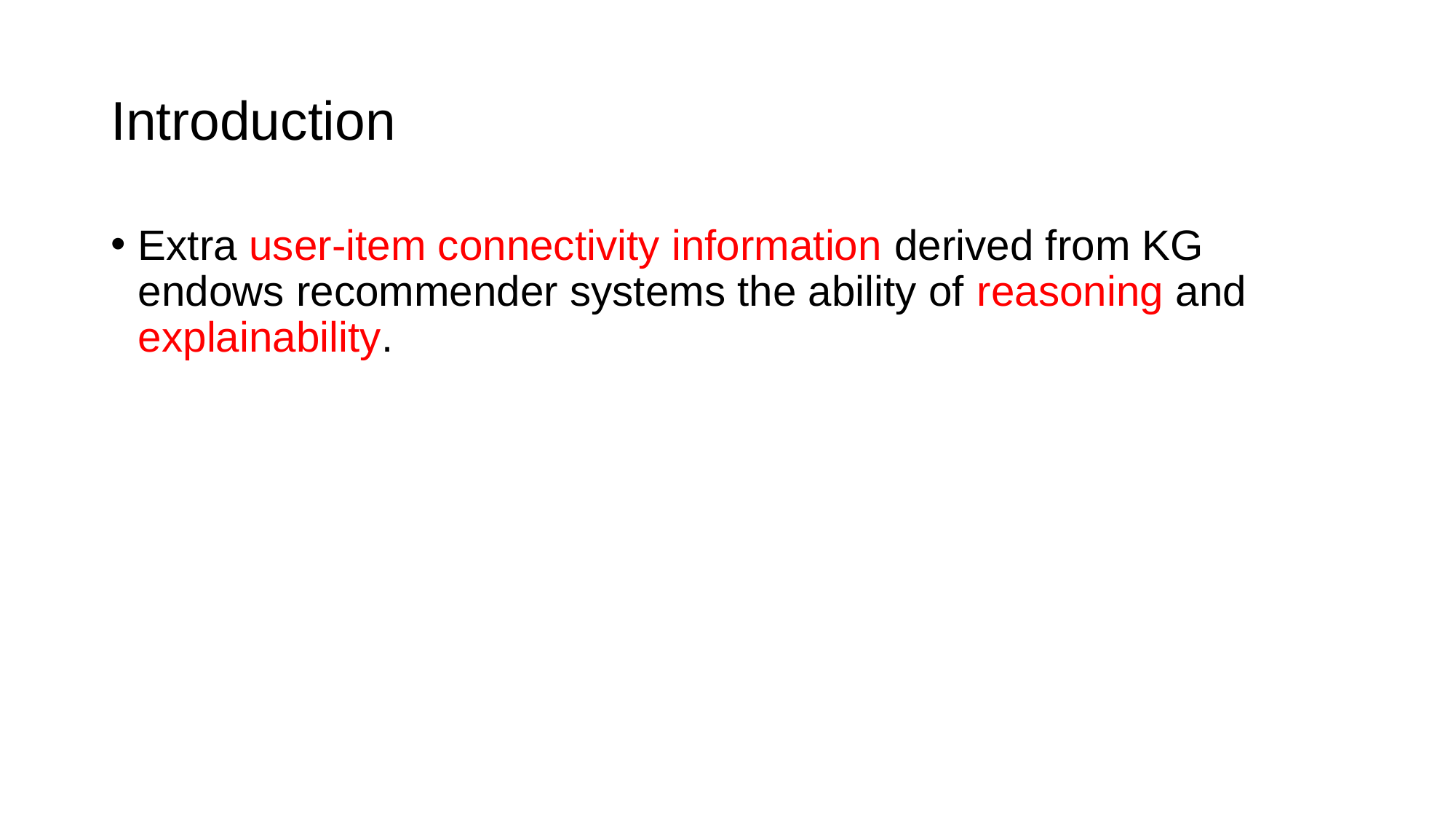

# Introduction
Extra user-item connectivity information derived from KG endows recommender systems the ability of reasoning and explainability.